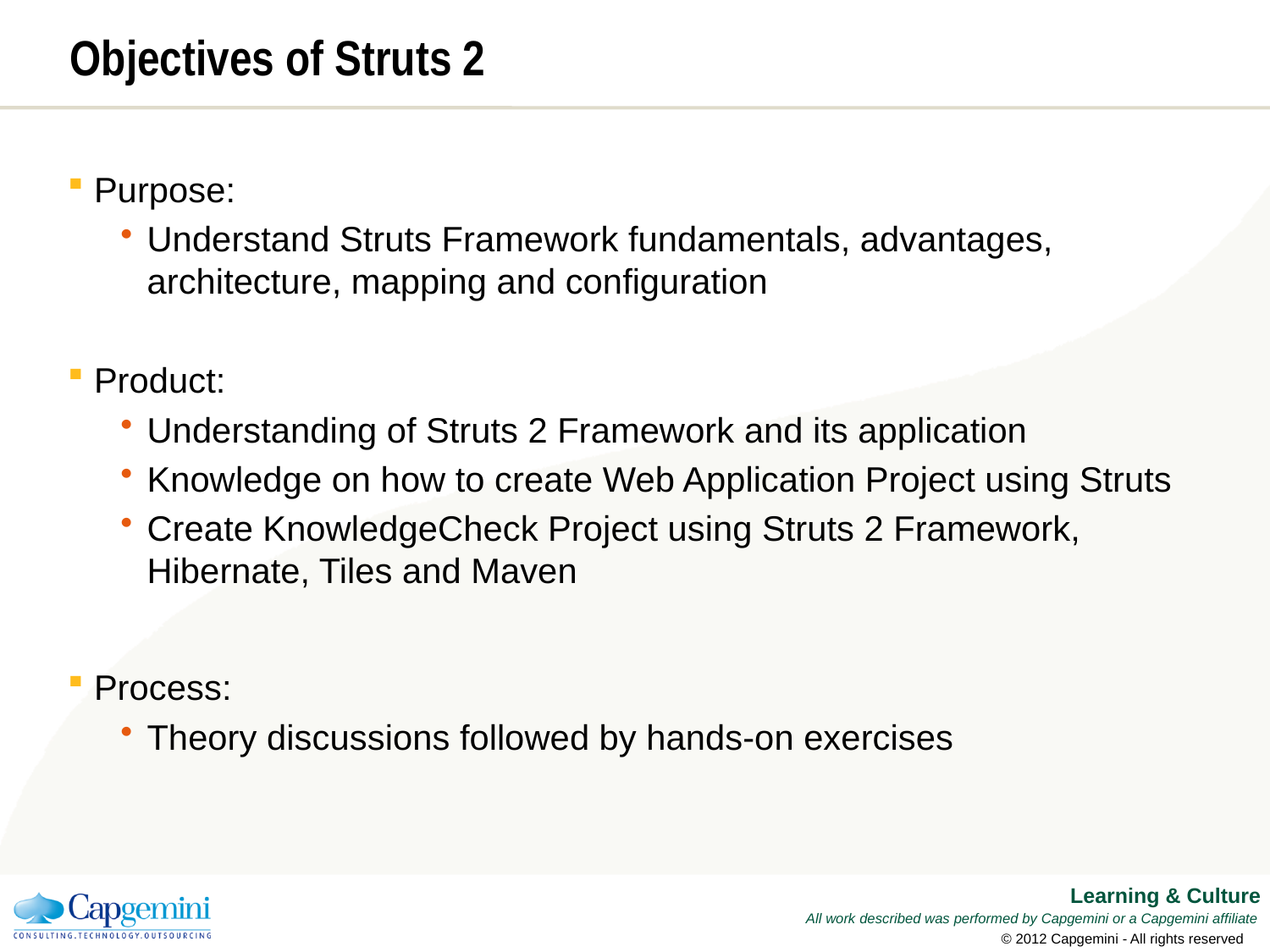

# Objectives of Struts 2

Purpose:
Understand Struts Framework fundamentals, advantages, architecture, mapping and configuration

Product:
Understanding of Struts 2 Framework and its application
Knowledge on how to create Web Application Project using Struts
Create KnowledgeCheck Project using Struts 2 Framework, Hibernate, Tiles and Maven

Process:
Theory discussions followed by hands-on exercises
© 2012 Capgemini - All rights reserved